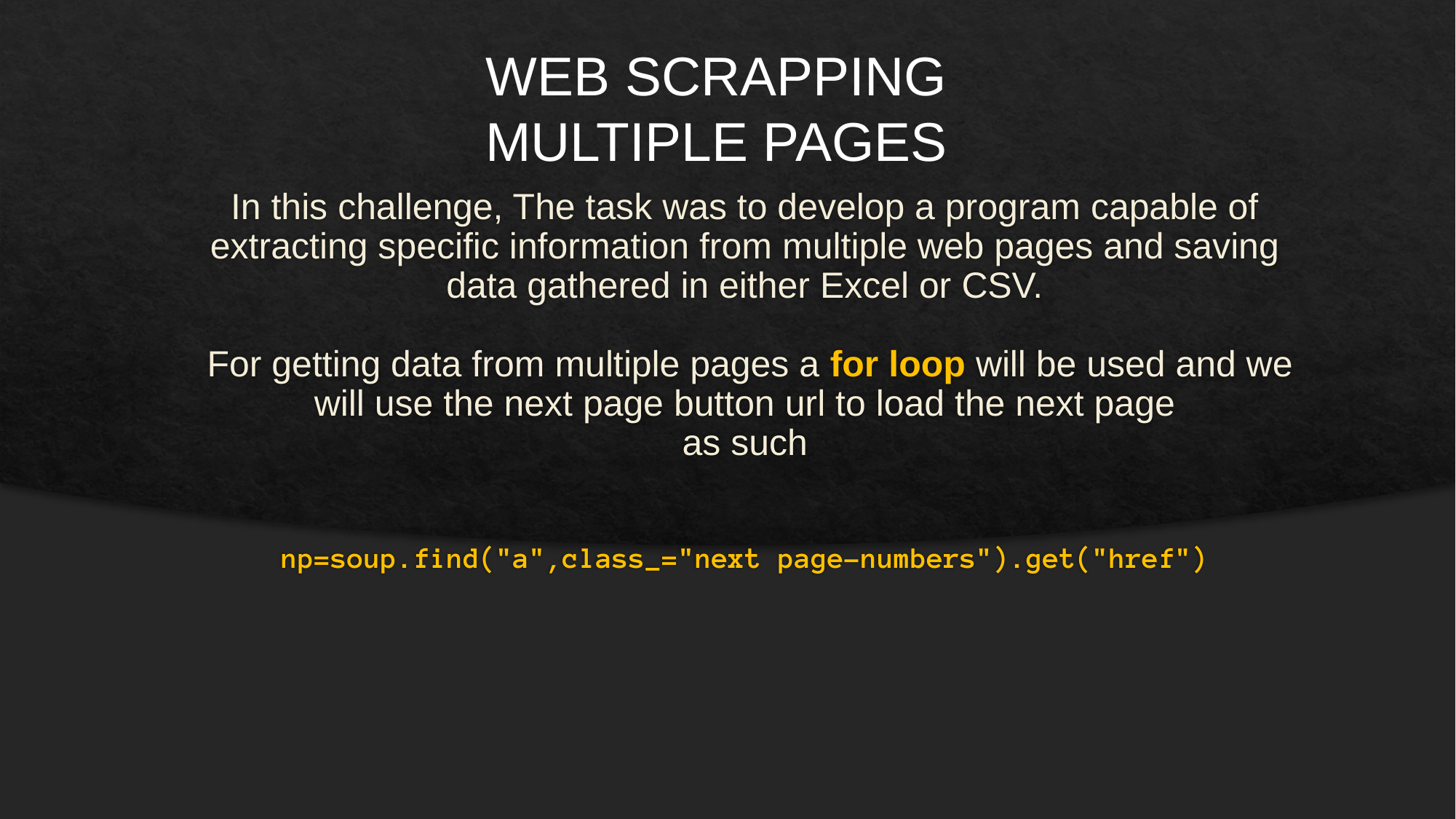

WEB SCRAPPING MULTIPLE PAGES
# In this challenge, The task was to develop a program capable of extracting specific information from multiple web pages and saving data gathered in either Excel or CSV. For getting data from multiple pages a for loop will be used and we will use the next page button url to load the next page as such np=soup.find("a",class_="next page-numbers").get("href")